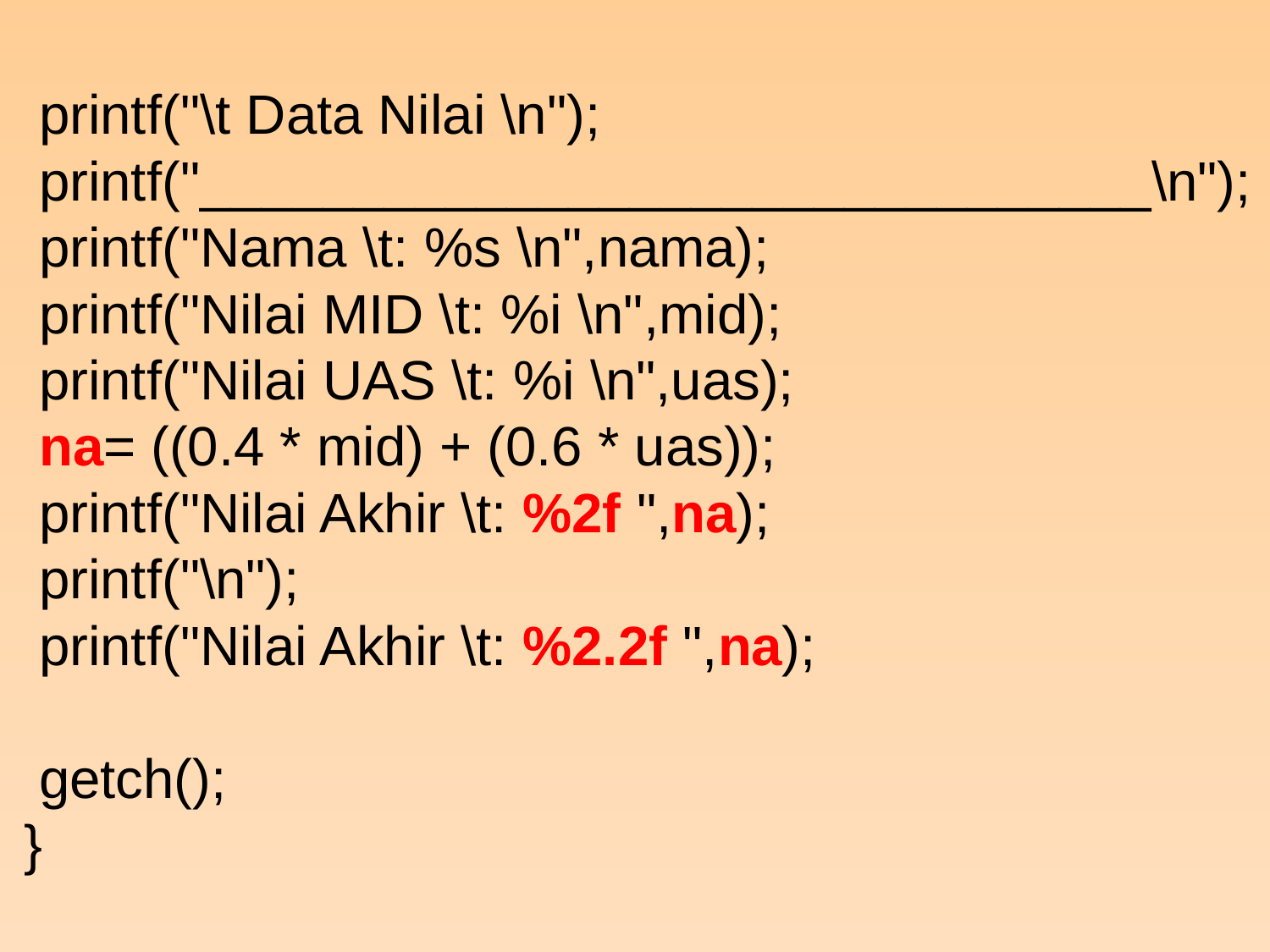

printf("\t Data Nilai \n");
 printf("_______________________________\n");
 printf("Nama \t: %s \n",nama);
 printf("Nilai MID \t: %i \n",mid);
 printf("Nilai UAS \t: %i \n",uas);
 na= ((0.4 * mid) + (0.6 * uas));
 printf("Nilai Akhir \t: %2f ",na);
 printf("\n");
 printf("Nilai Akhir \t: %2.2f ",na);

 getch();
}